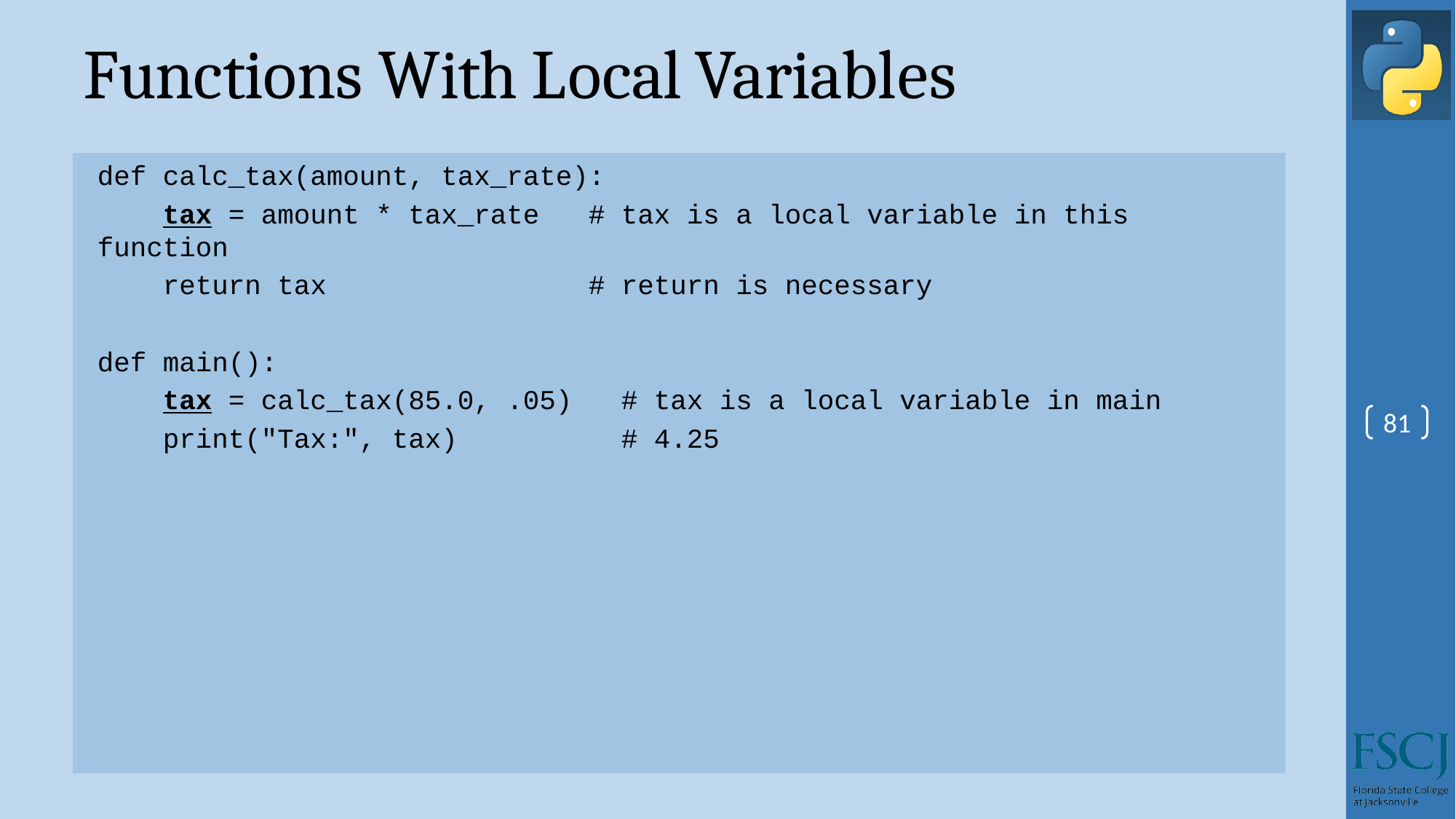

# Functions With Local Variables
def calc_tax(amount, tax_rate):
    tax = amount * tax_rate   # tax is a local variable in this function
    return tax                # return is necessary

def main():
    tax = calc_tax(85.0, .05)   # tax is a local variable in main
    print("Tax:", tax)          # 4.25
81